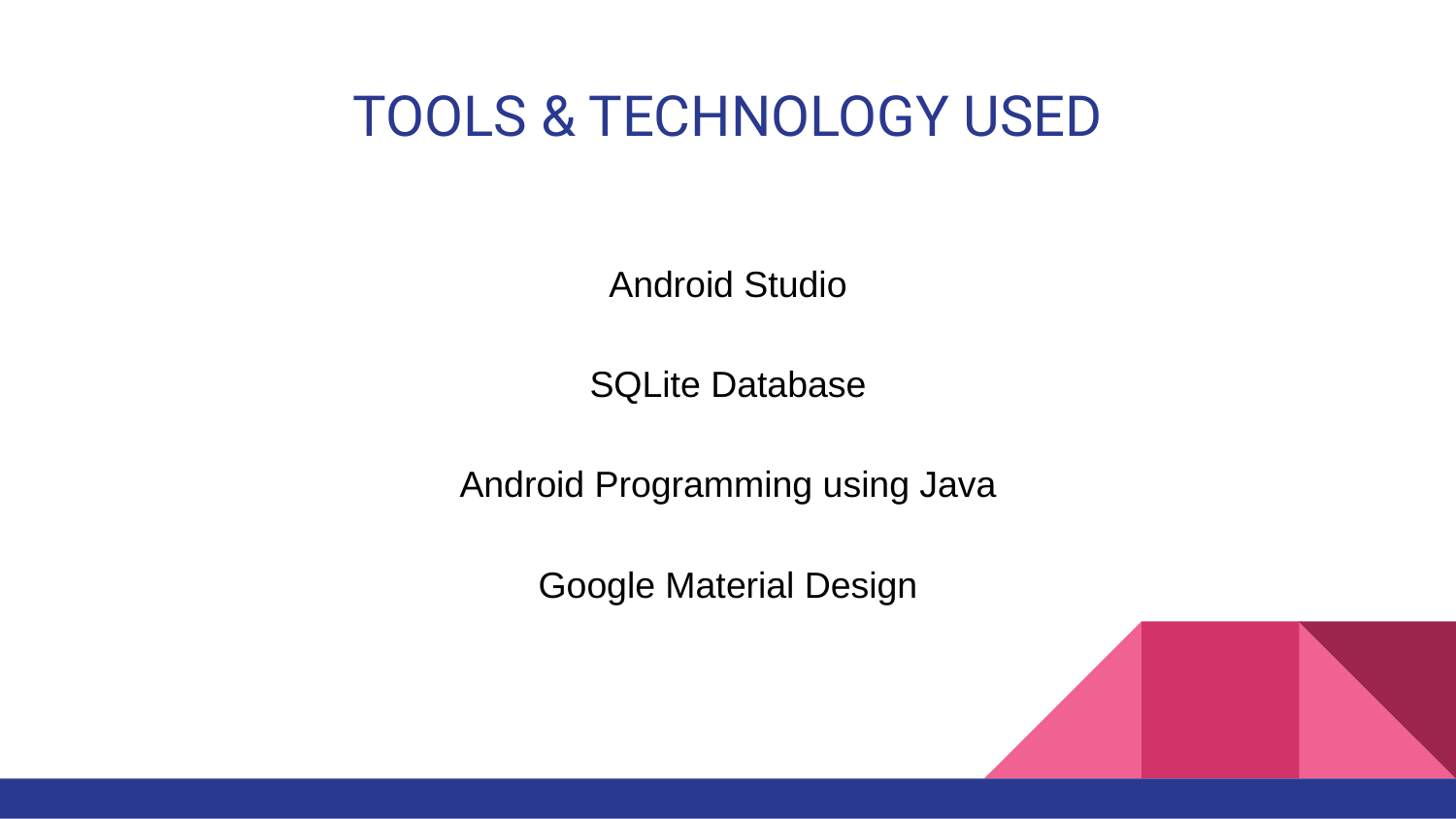

# TOOLS & TECHNOLOGY USED

Android Studio

SQLite Database

Android Programming using Java

Google Material Design